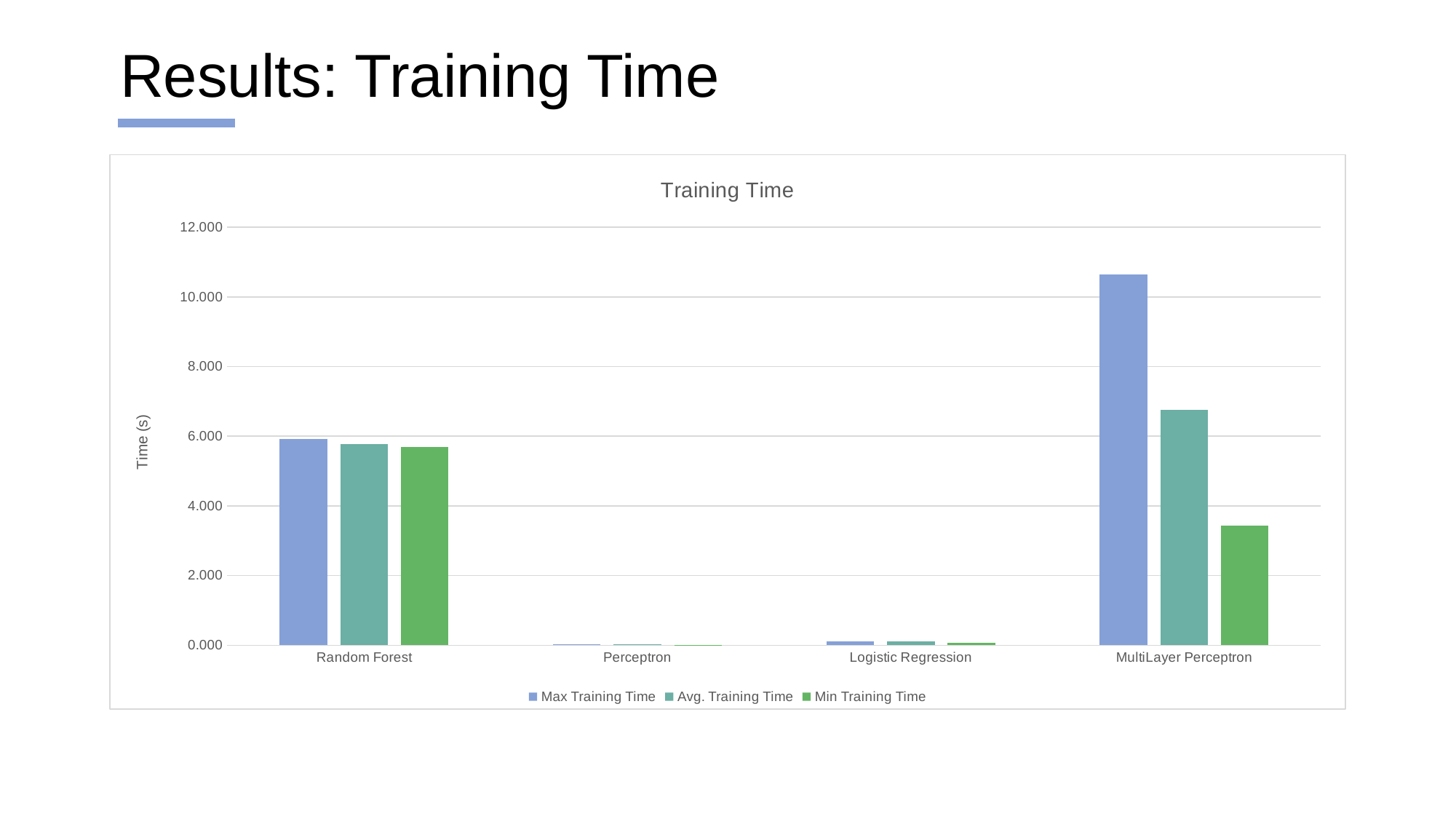

# Results: Training Time

### Chart: Training Time

| Category | Max Training Time | Avg. Training Time | Min Training Time |
|---|---|---|---|
| Random Forest | 5.92132139205932 | 5.785118937492365 | 5.69126725196838 |
| Perceptron | 0.0390095710754394 | 0.01980445384979243 | 0.0140037536621093 |
| Logistic Regression | 0.119027137756347 | 0.10432331562042205 | 0.0780174732208252 |
| MultiLayer Perceptron | 10.6493730545043 | 6.749354672431933 | 3.43576550483703 |